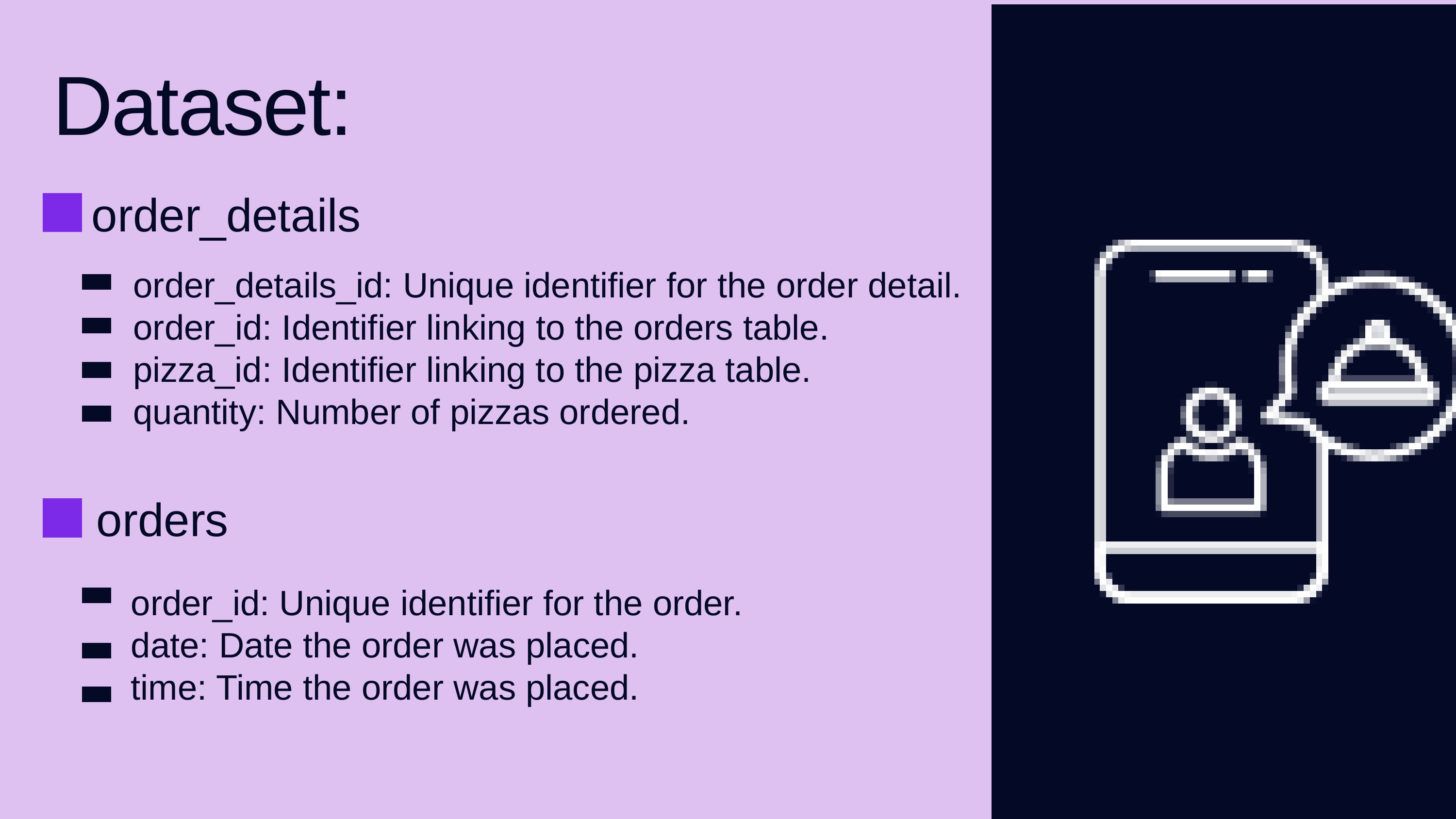

Dataset:
order_details

 order_details_id: Unique identifier for the order detail.
 order_id: Identifier linking to the orders table.
 pizza_id: Identifier linking to the pizza table.
 quantity: Number of pizzas ordered.

orders

 order_id: Unique identifier for the order.
 date: Date the order was placed.
 time: Time the order was placed.